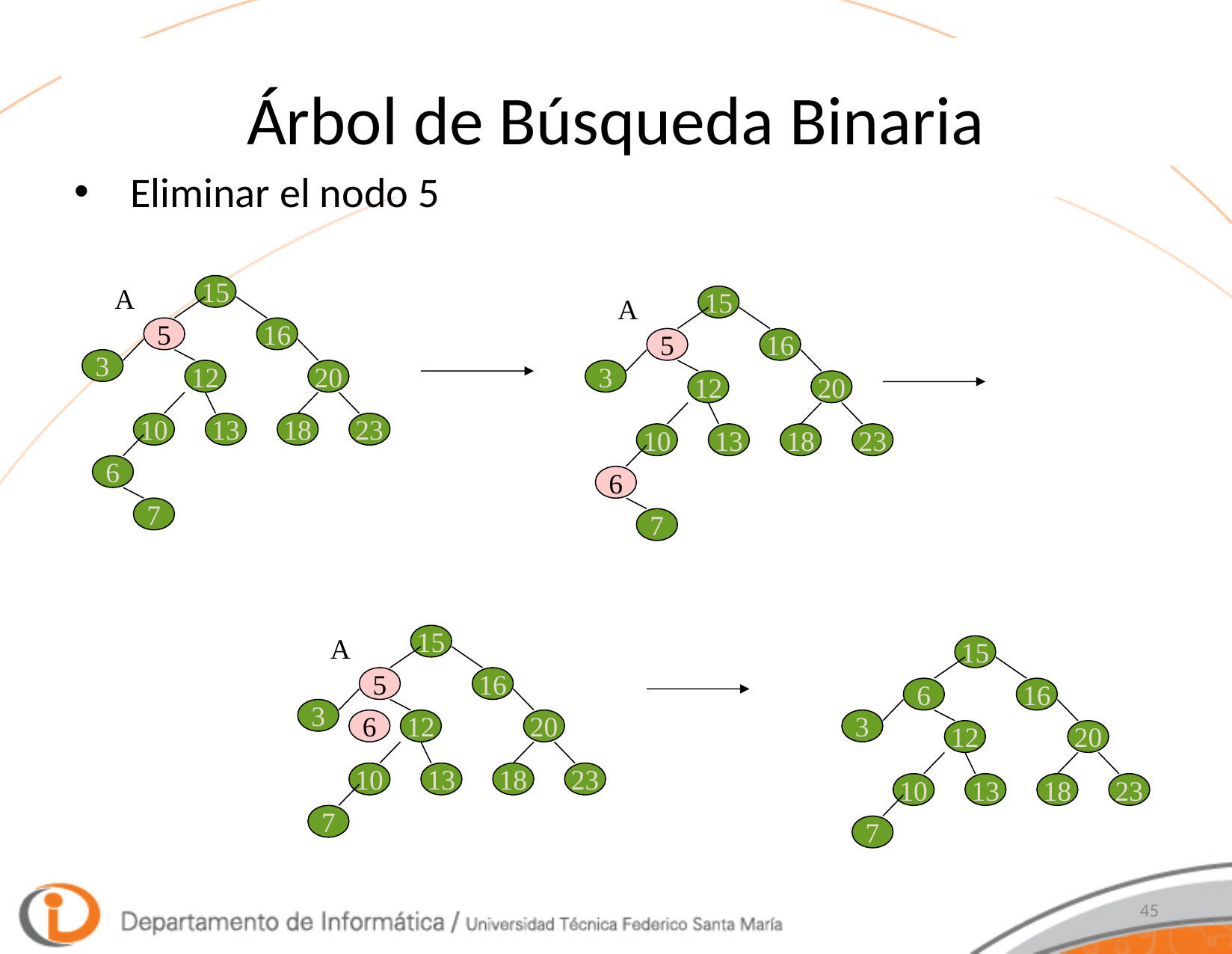

# Árbol de Búsqueda Binaria
Eliminar el nodo 5
A
15

5
16

3

12
20

10
13
18
23

6

7
A
15

5
16

3

12
20

10
13
18
23

6

7

A
15

5
16

3

6
12
20

10
13
18
23

7
15

6
16

3

12
20

10
13
18
23

7

45